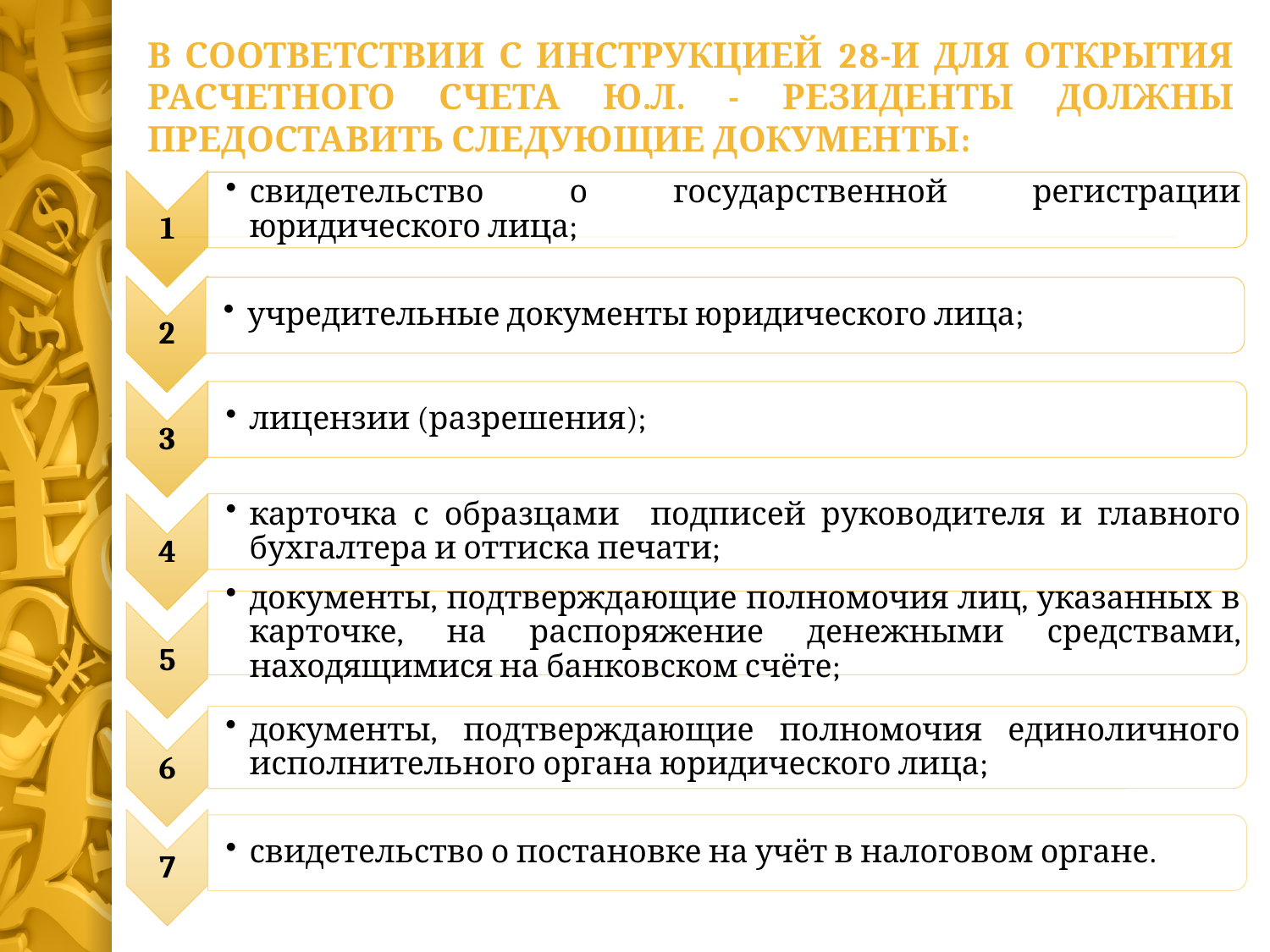

В соответствии с Инструкцией 28-И для открытия расчетного счета Ю.Л. - резиденты должны предоставить следующие документы:
1
свидетельство о государственной регистрации юридического лица;
2
учредительные документы юридического лица;
3
лицензии (разрешения);
4
карточка с образцами  подписей руководителя и главного бухгалтера и оттиска печати;
5
документы, подтверждающие полномочия лиц, указанных в карточке, на распоряжение денежными средствами, находящимися на банковском счёте;
6
документы, подтверждающие полномочия единоличного исполнительного органа юридического лица;
7
свидетельство о постановке на учёт в налоговом органе.